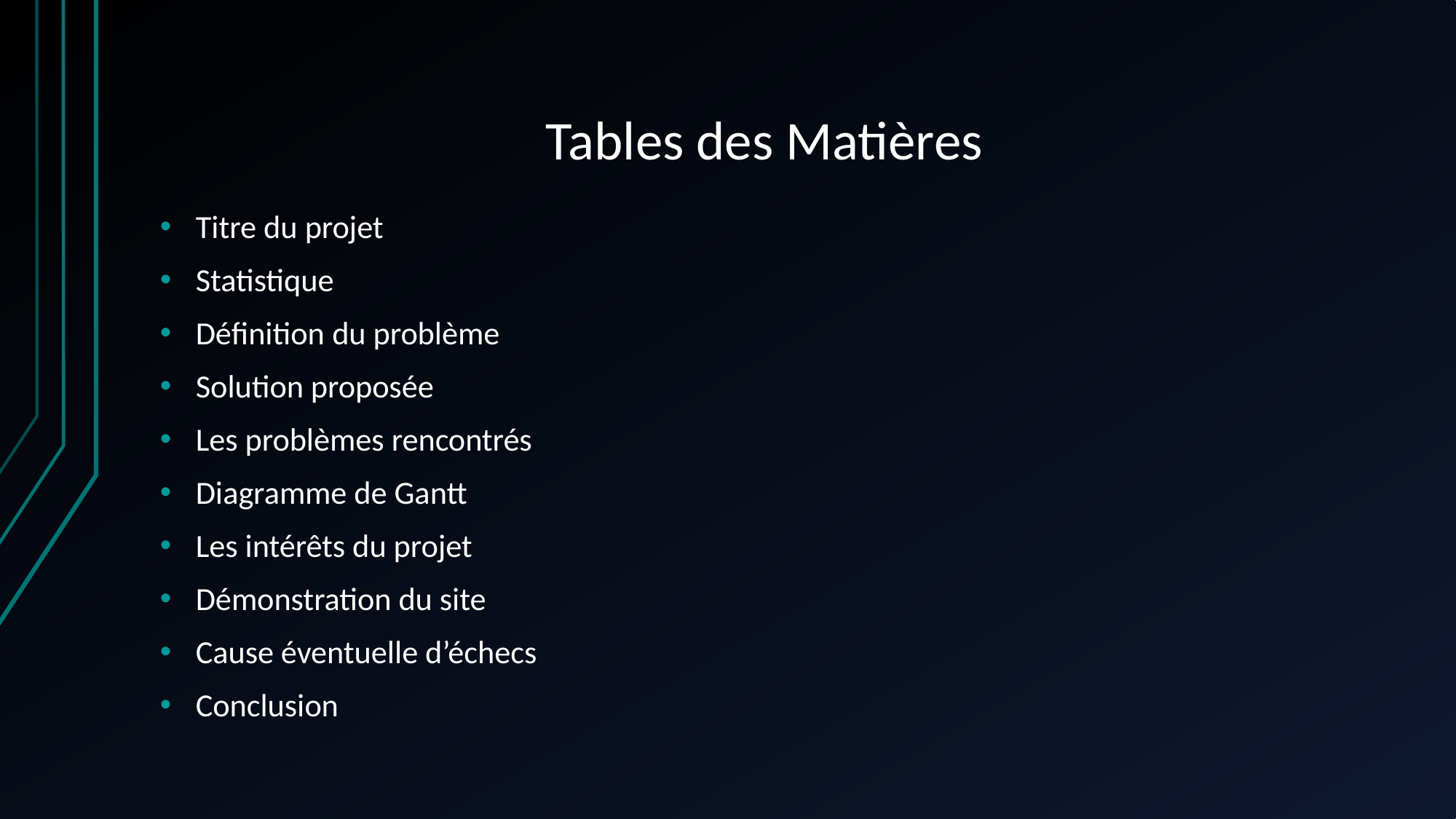

# Tables des Matières
Titre du projet
Statistique
Définition du problème
Solution proposée
Les problèmes rencontrés
Diagramme de Gantt
Les intérêts du projet
Démonstration du site
Cause éventuelle d’échecs
Conclusion